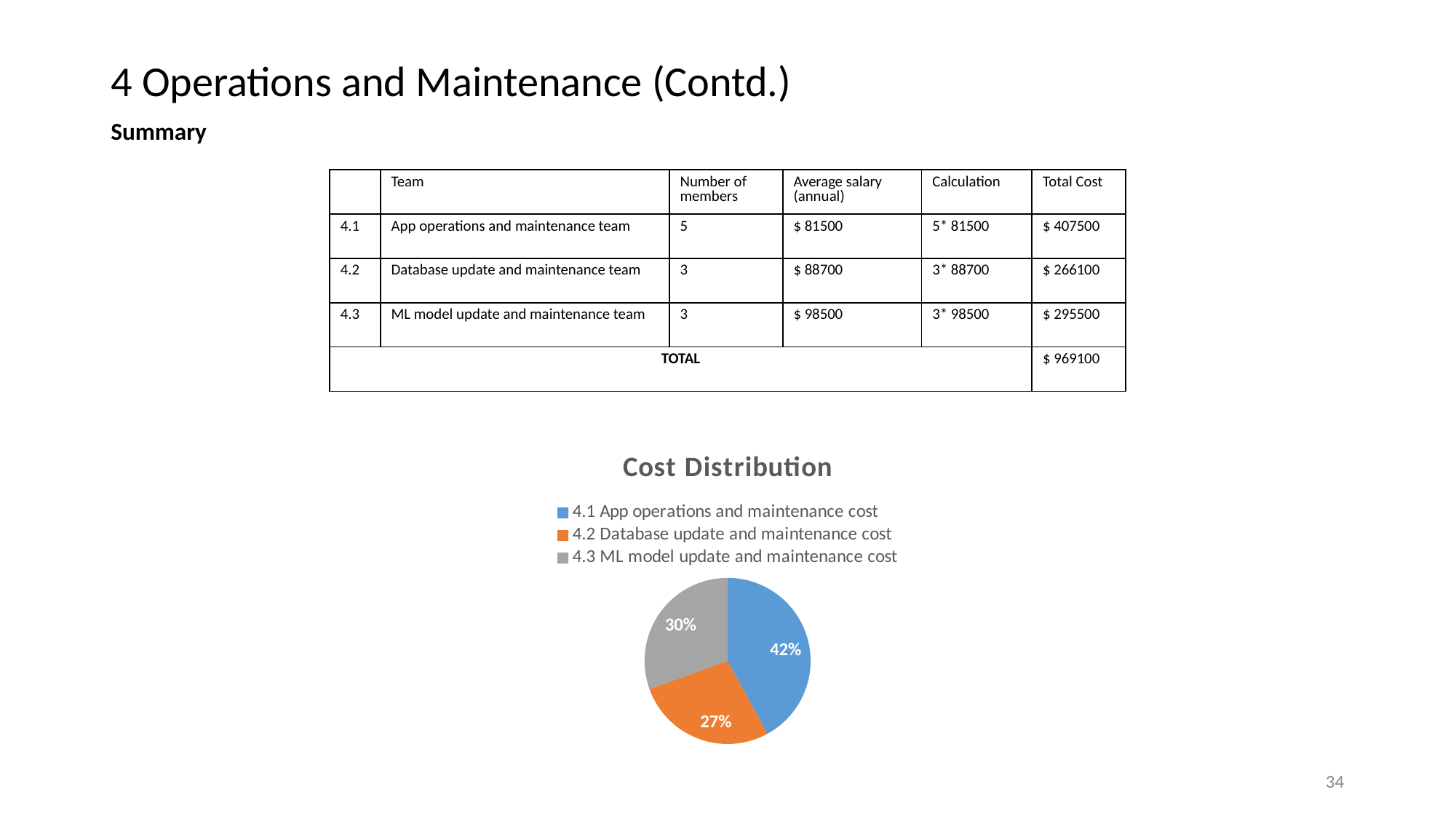

# 4 Operations and Maintenance (Contd.)
Summary

|  | Team | Number of members | Average salary (annual) | Calculation | Total Cost |
| --- | --- | --- | --- | --- | --- |
| 4.1 | App operations and maintenance team | 5 | $ 81500 | 5\* 81500 | $ 407500 |
| 4.2 | Database update and maintenance team | 3 | $ 88700 | 3\* 88700 | $ 266100 |
| 4.3 | ML model update and maintenance team | 3 | $ 98500 | 3\* 98500 | $ 295500 |
| TOTAL |  |  |  |  | $ 969100 |

### Chart: Cost Distribution

| Category | Sales |
|---|---|
| 4.1 App operations and maintenance cost | 407500.0 |
| 4.2 Database update and maintenance cost | 266100.0 |
| 4.3 ML model update and maintenance cost | 295500.0 |
34